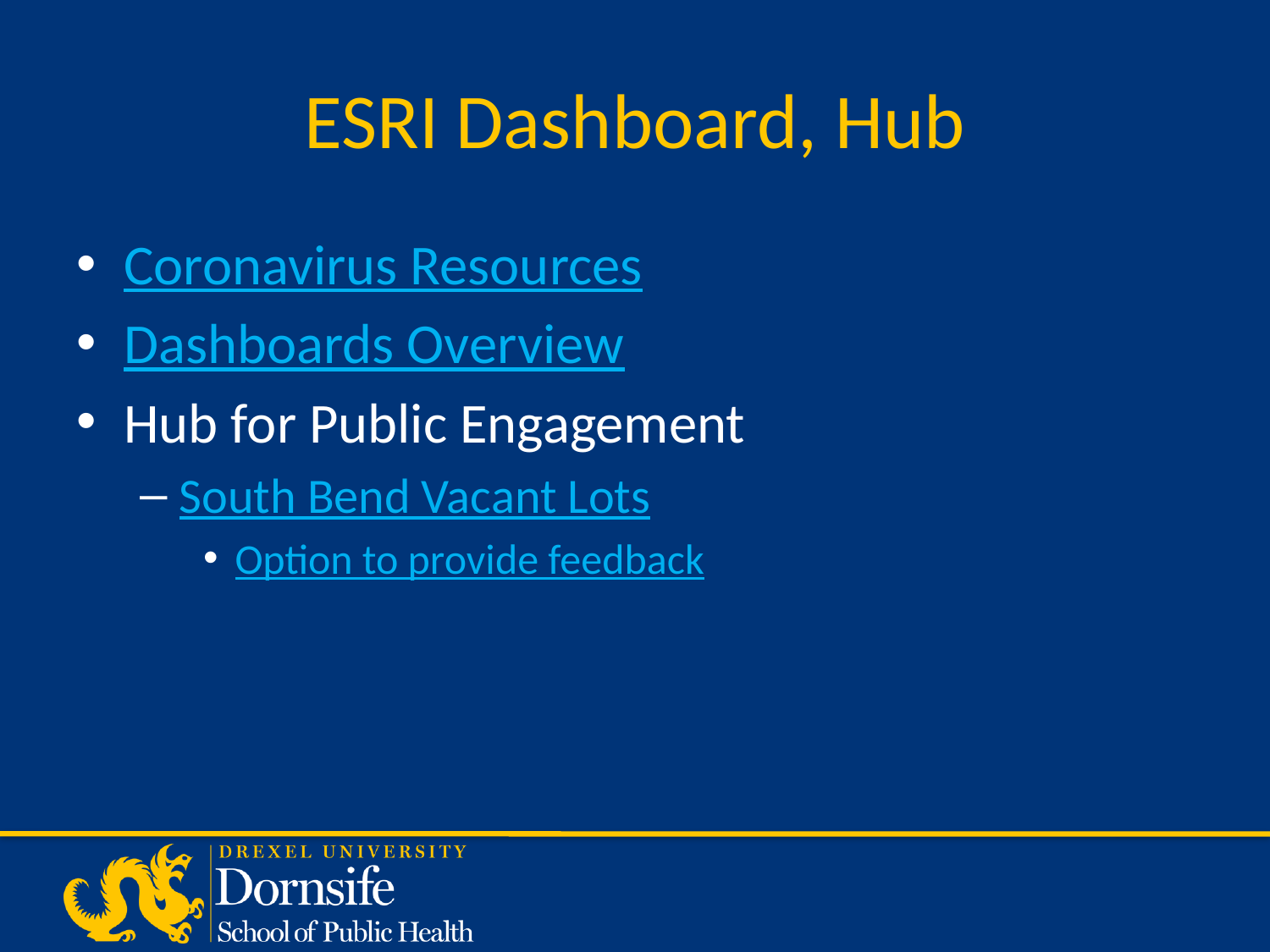

# ESRI Dashboard, Hub
Coronavirus Resources
Dashboards Overview
Hub for Public Engagement
South Bend Vacant Lots
Option to provide feedback